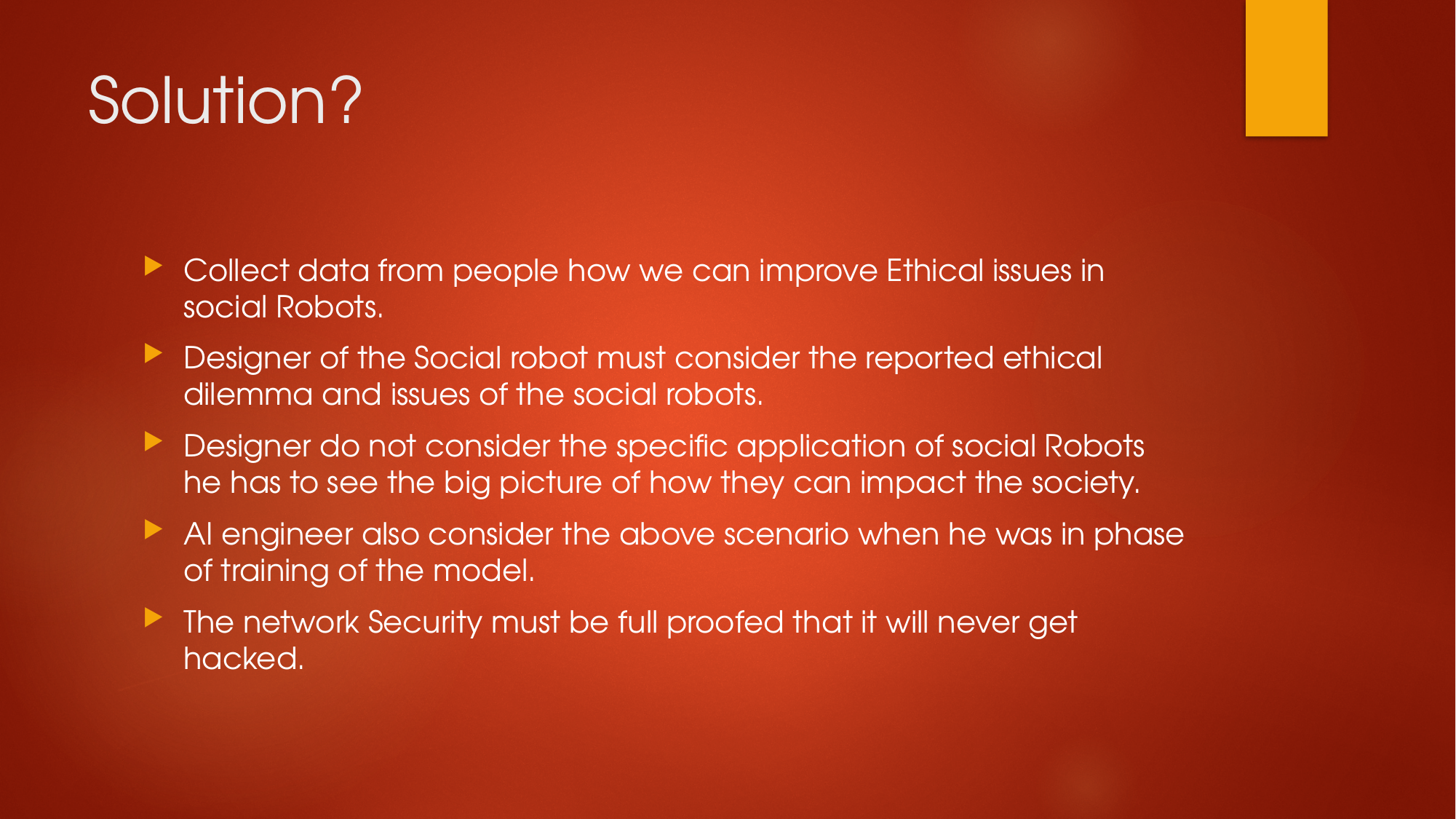

# Solution?
Collect data from people how we can improve Ethical issues in social Robots.
Designer of the Social robot must consider the reported ethical dilemma and issues of the social robots.
Designer do not consider the specific application of social Robots he has to see the big picture of how they can impact the society.
AI engineer also consider the above scenario when he was in phase of training of the model.
The network Security must be full proofed that it will never get hacked.